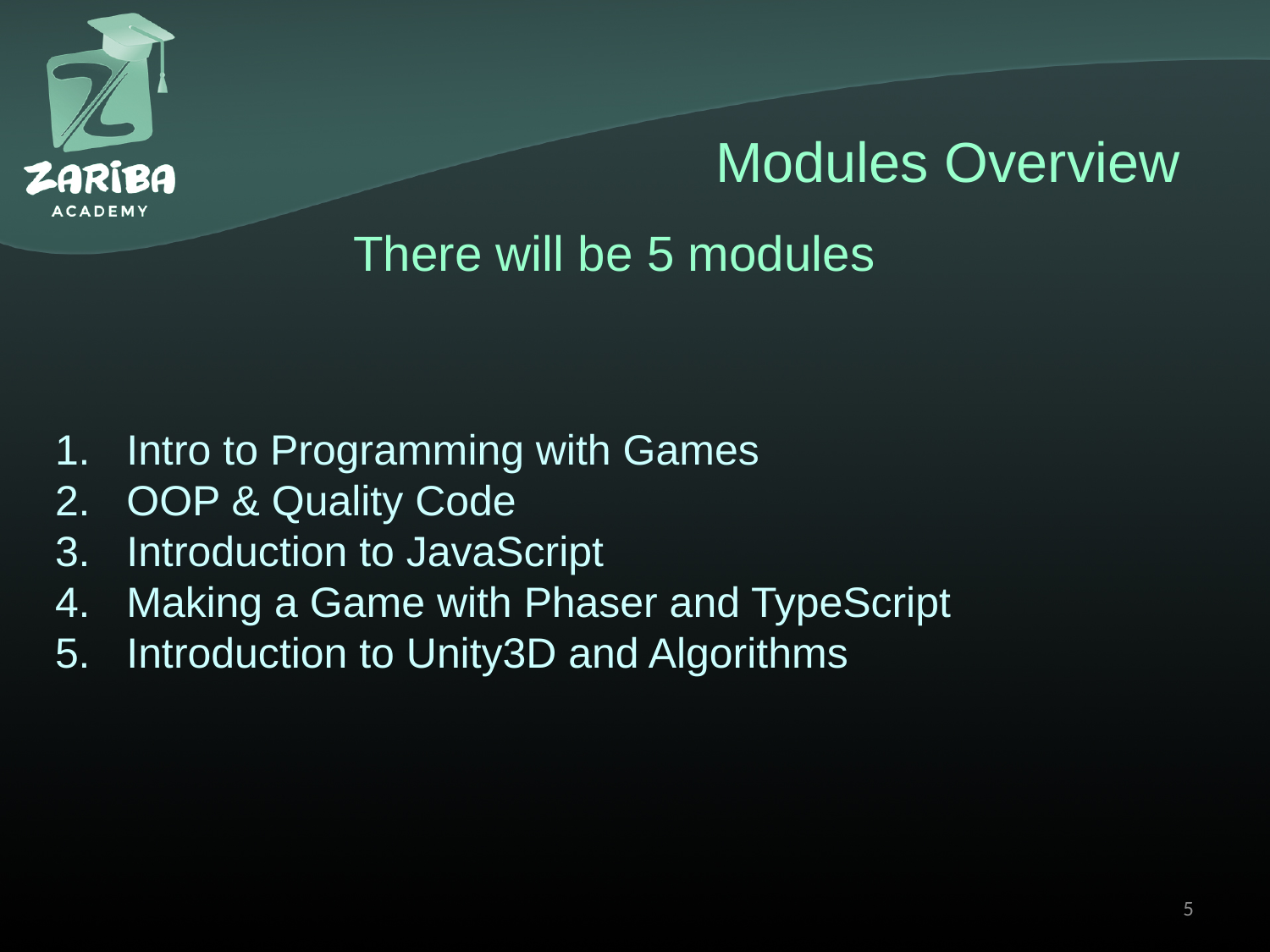

# Modules Overview
There will be 5 modules
Intro to Programming with Games
OOP & Quality Code
Introduction to JavaScript
Making a Game with Phaser and TypeScript
Introduction to Unity3D and Algorithms
5